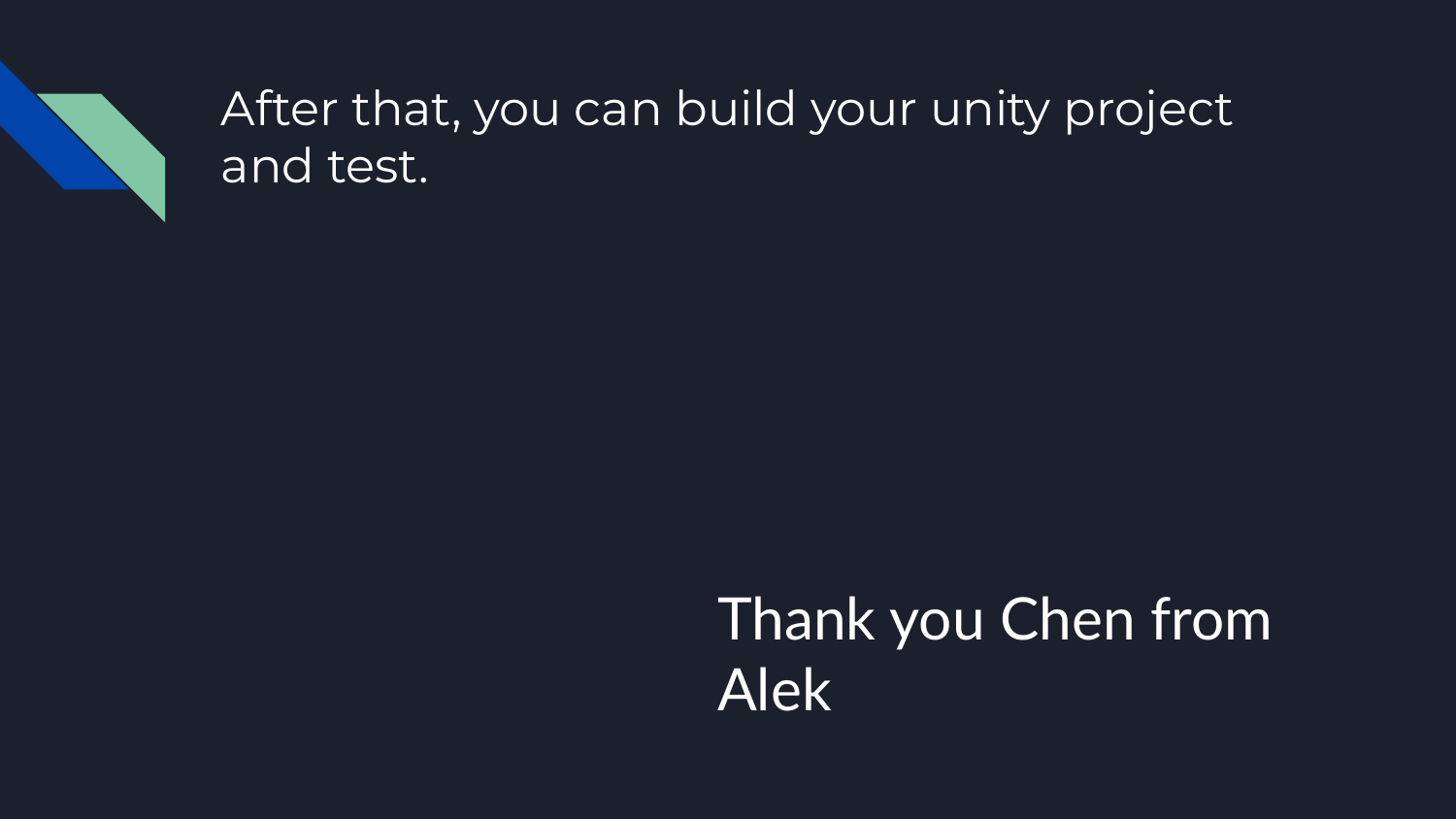

# After that, you can build your unity project and test.
Thank you Chen from Alek